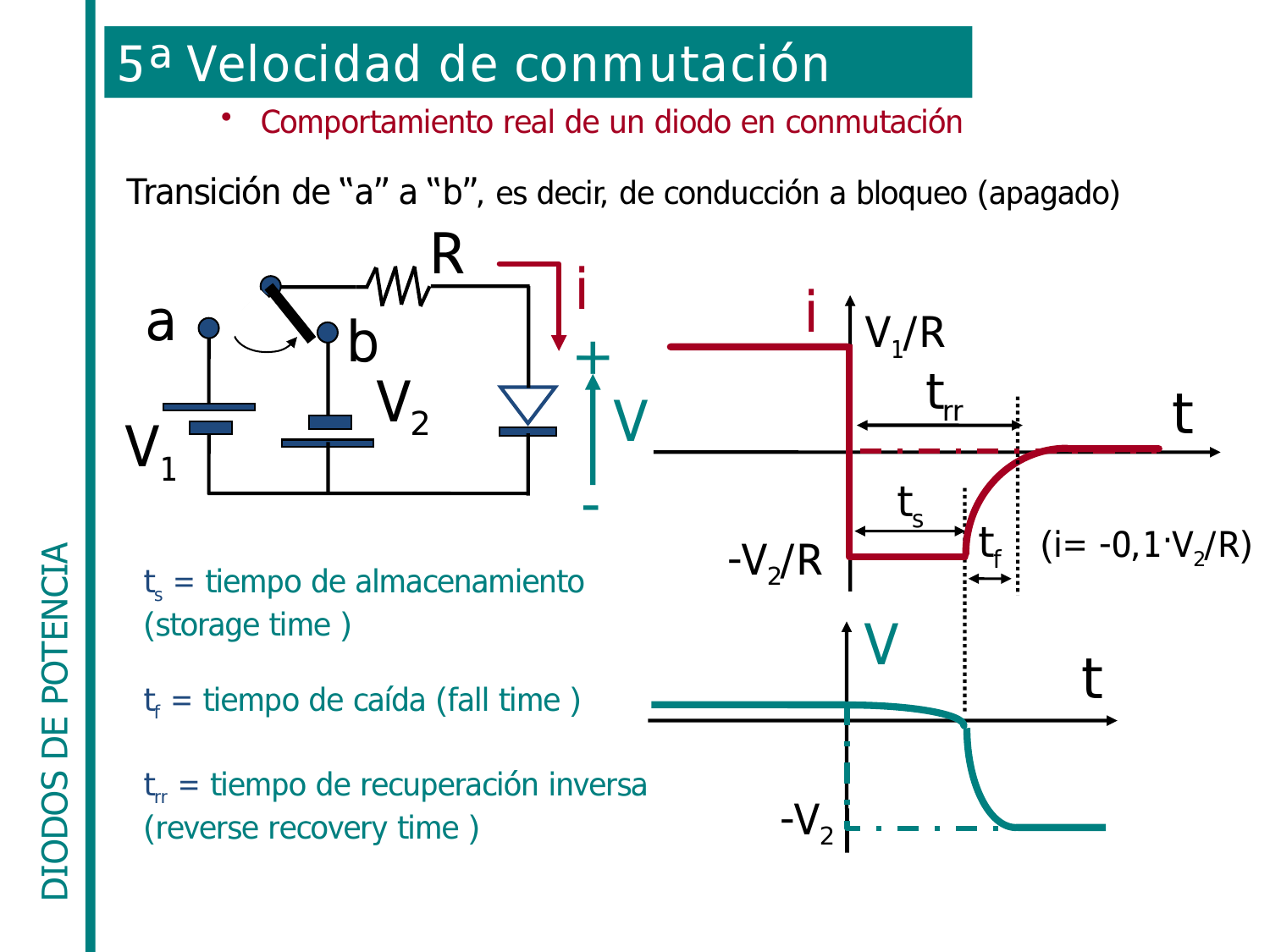

5ª Velocidad de conmutación
 Comportamiento real de un diodo en conmutación
Transición de “a” a “b”, es decir, de conducción a bloqueo (apagado)
R
i

a

b
+

V2

V

V1

-

i

t

V
t

V1/R

-V2

ts

-V2/R
trr

tf   (i= -0,1·V2/R)

DIODOS DE POTENCIA

ts = tiempo de almacenamiento (storage time )
tf = tiempo de caída (fall time )
trr = tiempo de recuperación inversa (reverse recovery time )